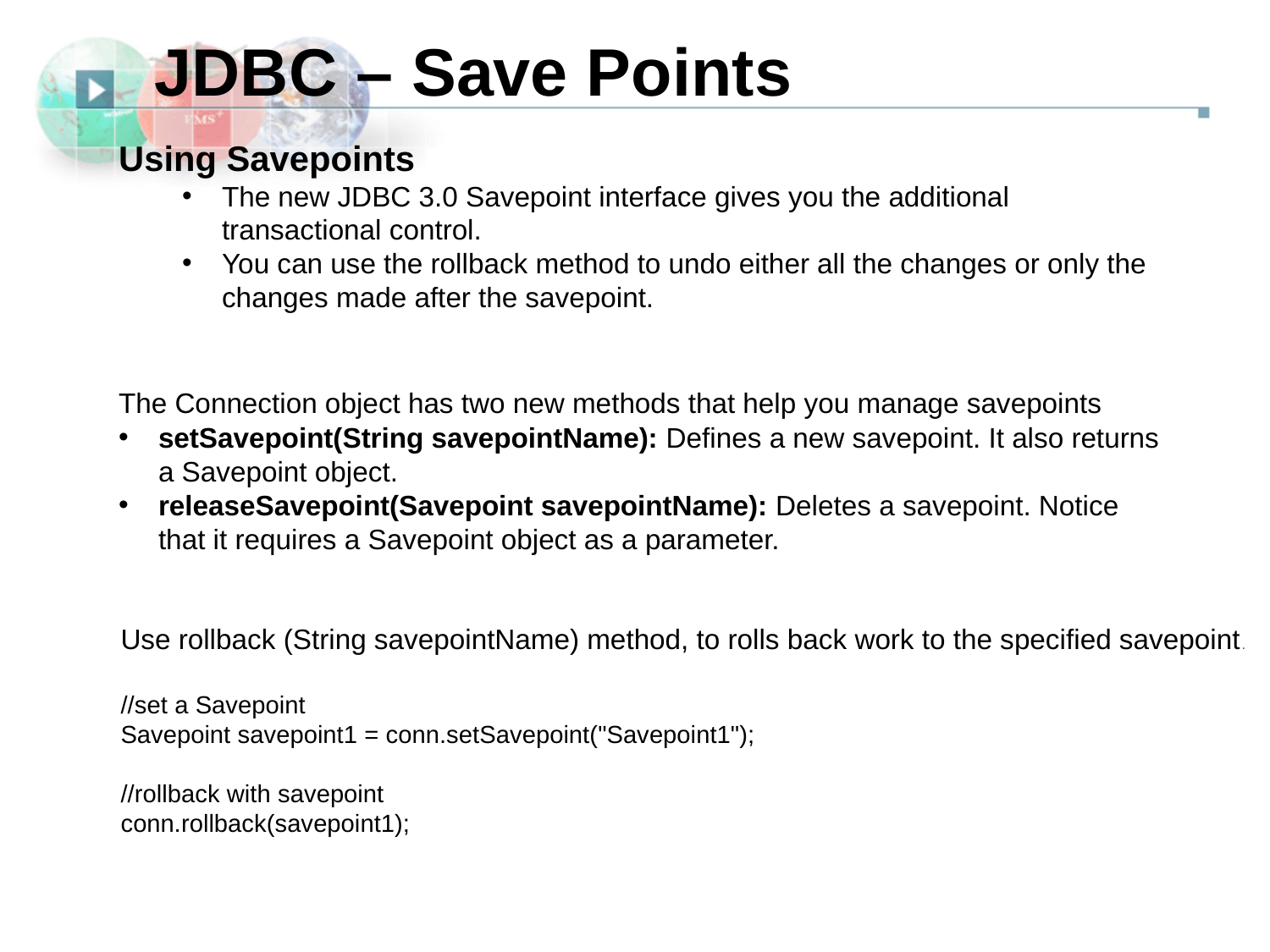

JDBC – Save Points
Using Savepoints
The new JDBC 3.0 Savepoint interface gives you the additional transactional control.
You can use the rollback method to undo either all the changes or only the changes made after the savepoint.
The Connection object has two new methods that help you manage savepoints
setSavepoint(String savepointName): Defines a new savepoint. It also returns a Savepoint object.
releaseSavepoint(Savepoint savepointName): Deletes a savepoint. Notice that it requires a Savepoint object as a parameter.
Use rollback (String savepointName) method, to rolls back work to the specified savepoint.

//set a Savepoint
Savepoint savepoint1 = conn.setSavepoint("Savepoint1");

//rollback with savepoint
conn.rollback(savepoint1);